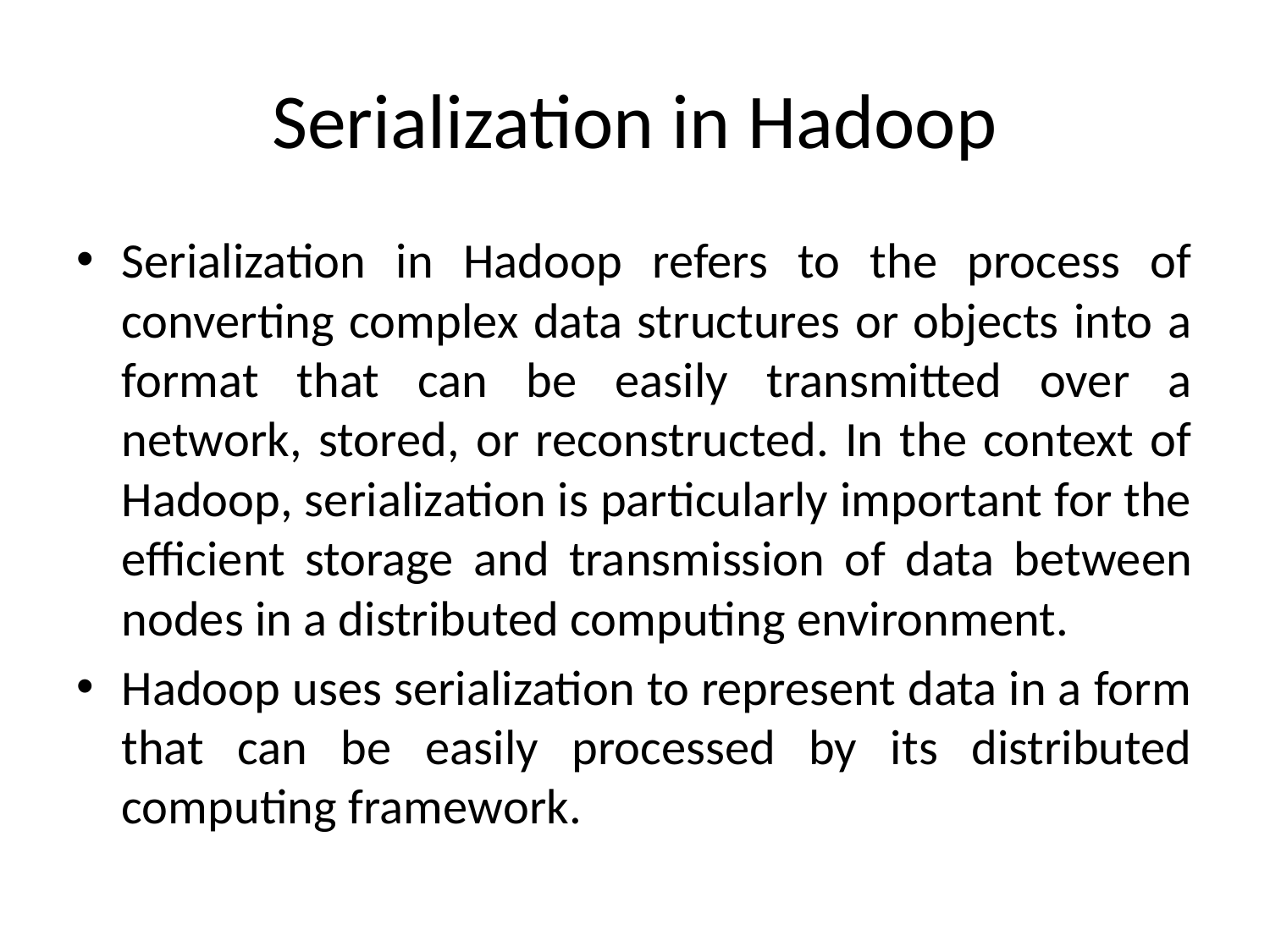

# Serialization in Hadoop
Serialization in Hadoop refers to the process of converting complex data structures or objects into a format that can be easily transmitted over a network, stored, or reconstructed. In the context of Hadoop, serialization is particularly important for the efficient storage and transmission of data between nodes in a distributed computing environment.
Hadoop uses serialization to represent data in a form that can be easily processed by its distributed computing framework.